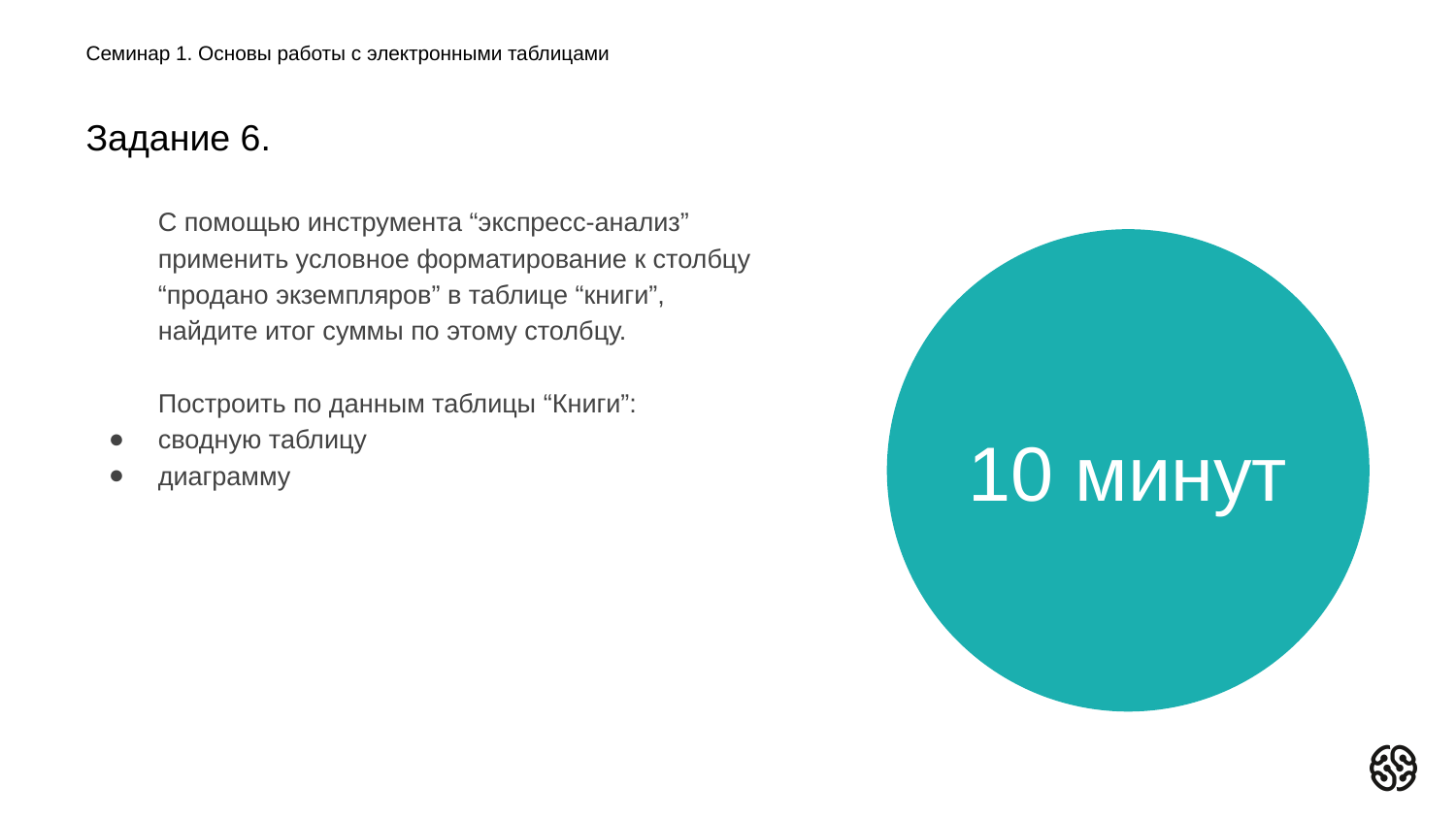

Семинар 1. Основы работы с электронными таблицами
# Задание 6.
С помощью инструмента “экспресс-анализ” применить условное форматирование к столбцу “продано экземпляров” в таблице “книги”, найдите итог суммы по этому столбцу.

Построить по данным таблицы “Книги”:
сводную таблицу
диаграмму

10 минут